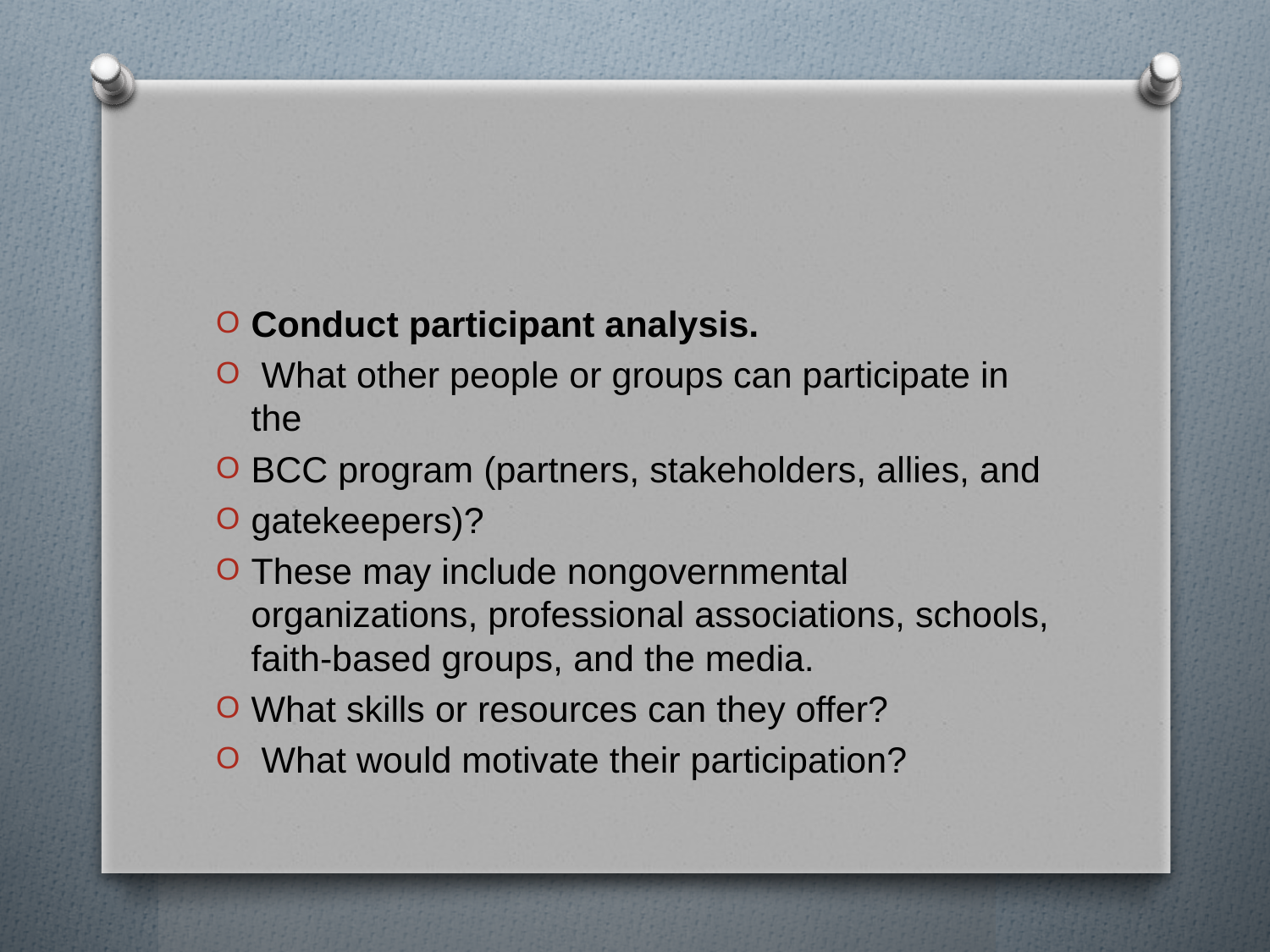

#
Conduct participant analysis.
 What other people or groups can participate in the
BCC program (partners, stakeholders, allies, and
gatekeepers)?
These may include nongovernmental organizations, professional associations, schools, faith-based groups, and the media.
What skills or resources can they offer?
 What would motivate their participation?